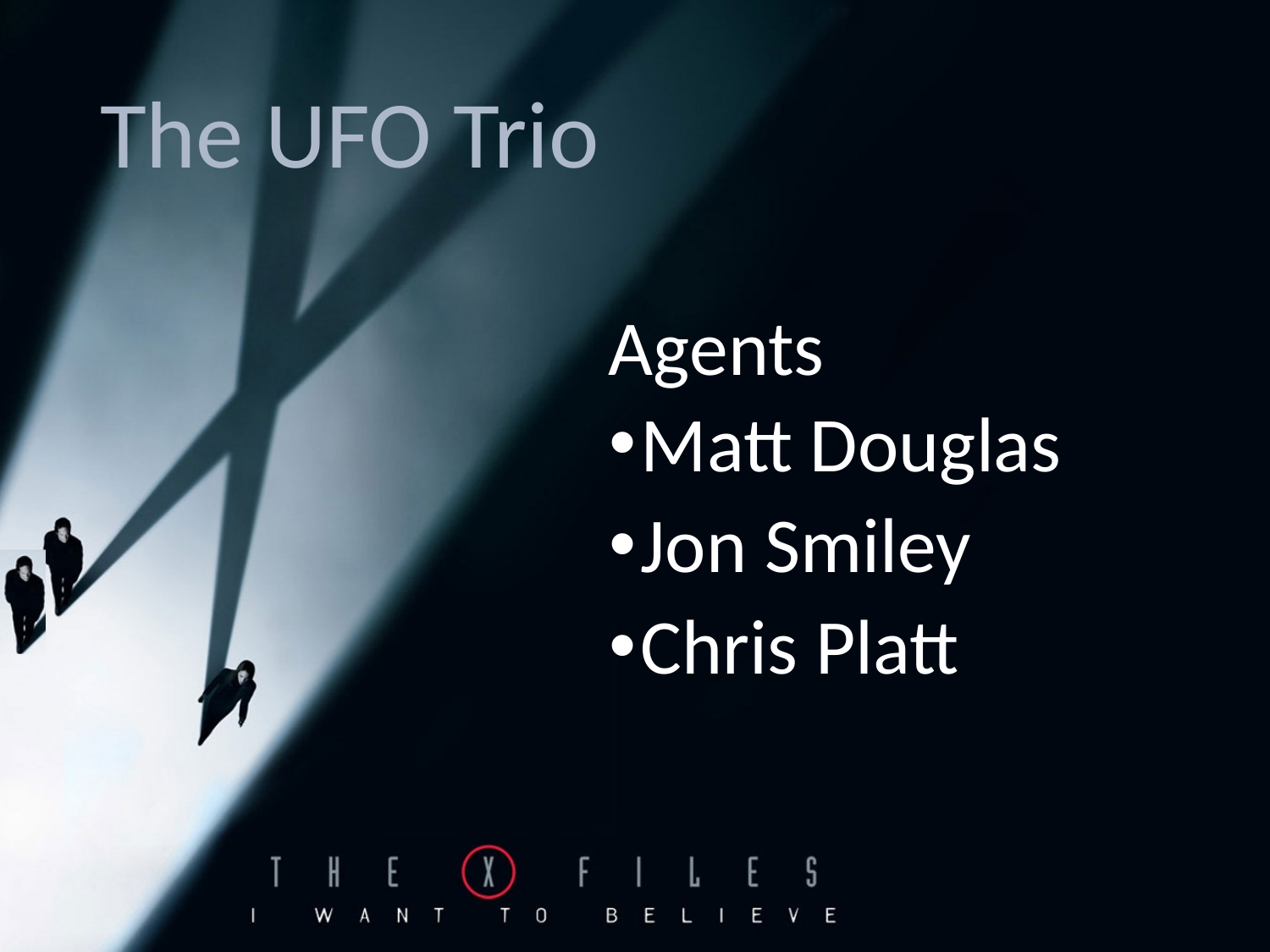

The UFO Trio
Agents
Matt Douglas
Jon Smiley
Chris Platt